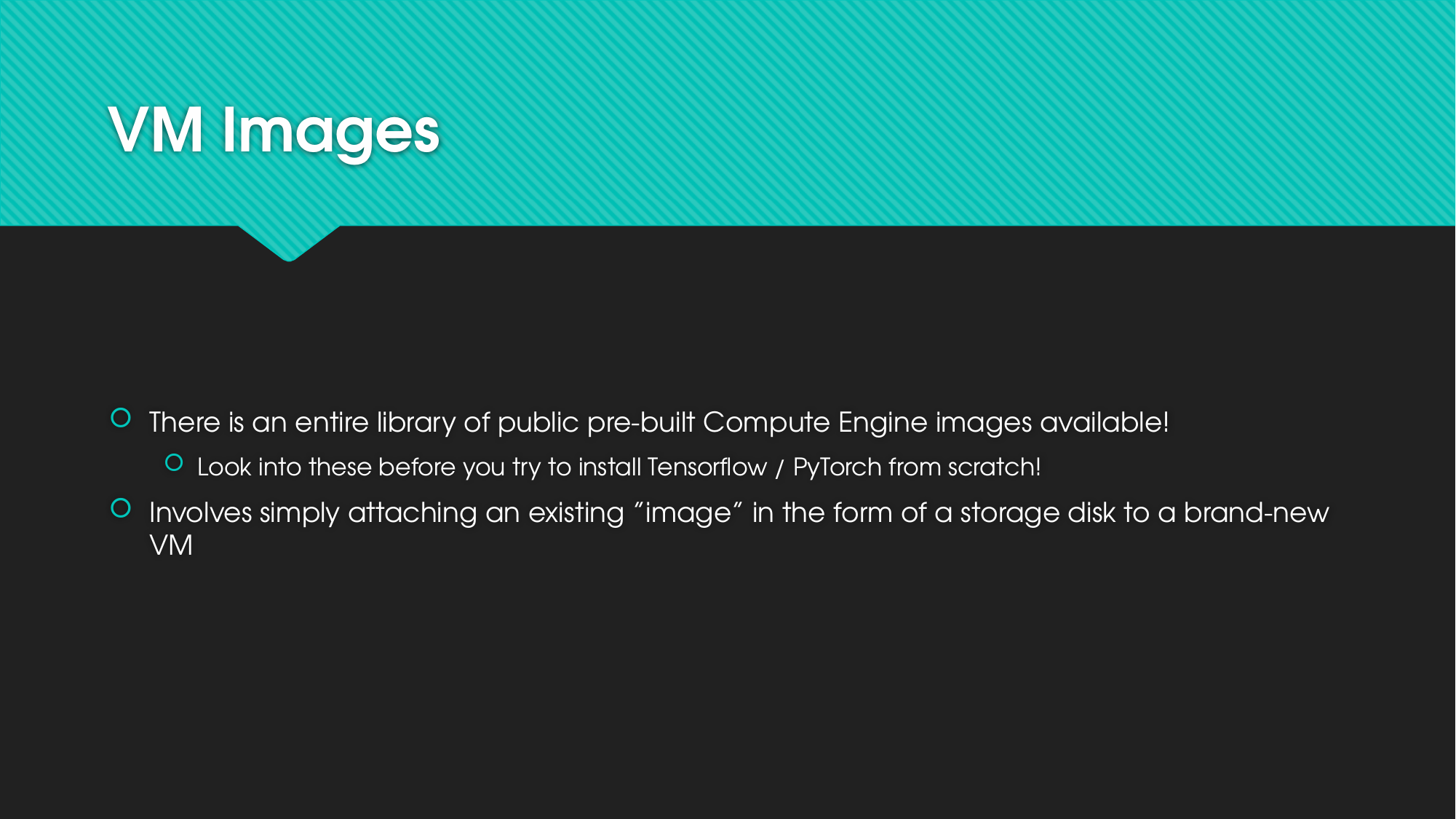

# VM Images
There is an entire library of public pre-built Compute Engine images available!
Look into these before you try to install Tensorflow / PyTorch from scratch!
Involves simply attaching an existing ”image” in the form of a storage disk to a brand-new VM